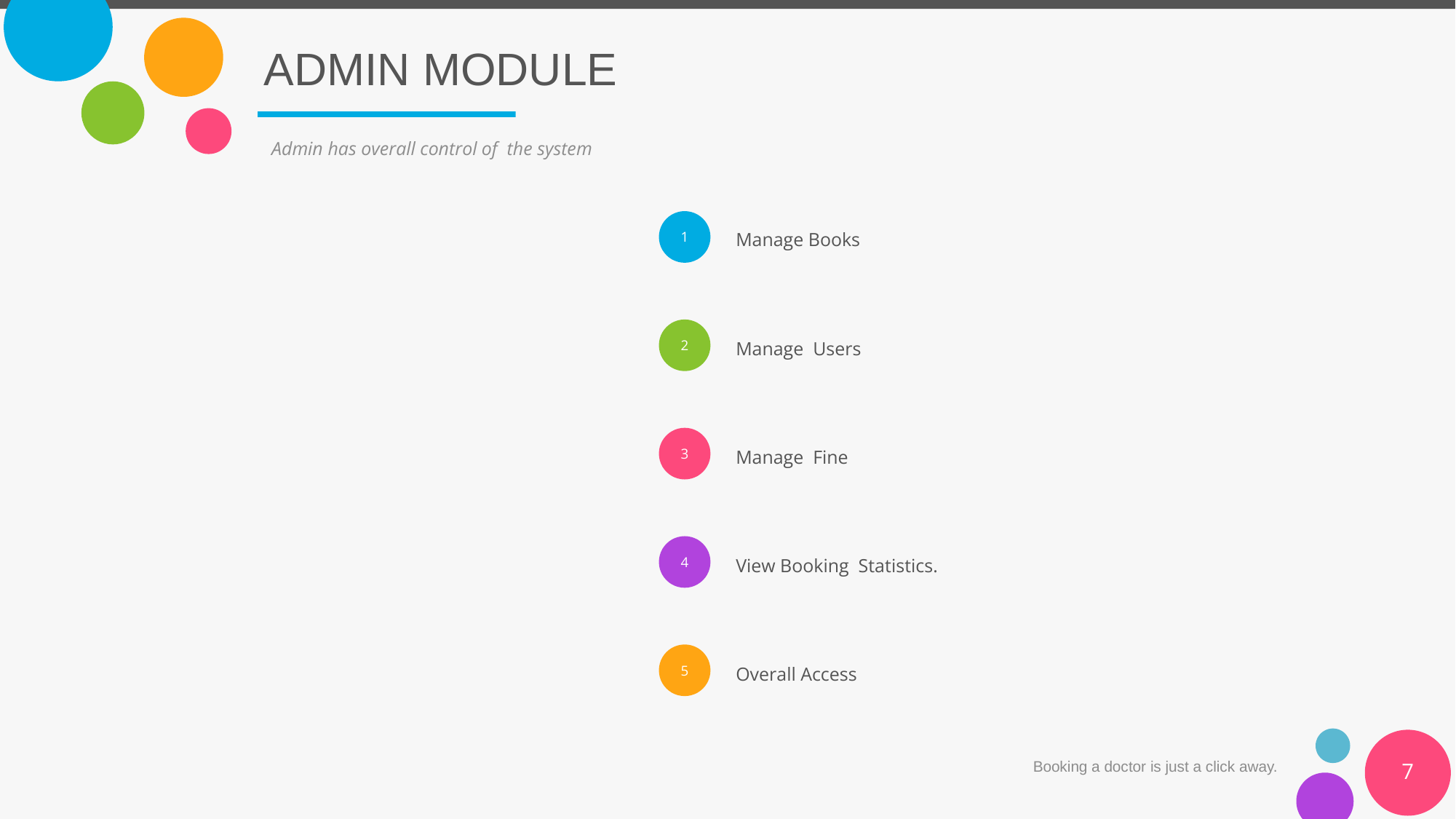

# ADMIN MODULE
Admin has overall control of  the system
Manage Books
Manage  Users
Manage  Fine
View Booking  Statistics.
Overall Access
7
Booking a doctor is just a click away.